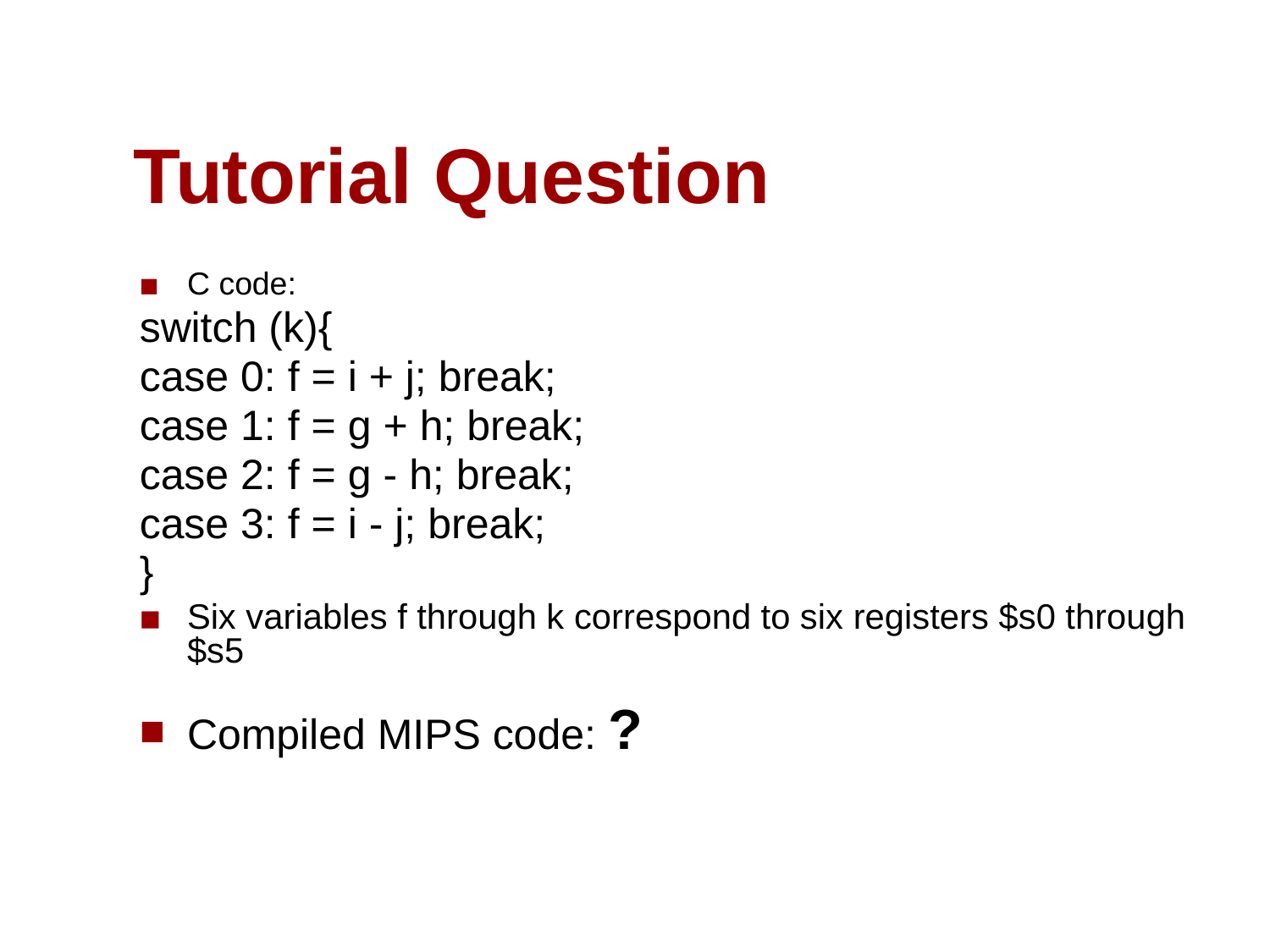

# Tutorial Question
C code:
switch (k){
case 0: f = i + j; break;
case 1: f = g + h; break;
case 2: f = g - h; break;
case 3: f = i - j; break;
}
Six variables f through k correspond to six registers $s0 through $s5

Compiled MIPS code: ?